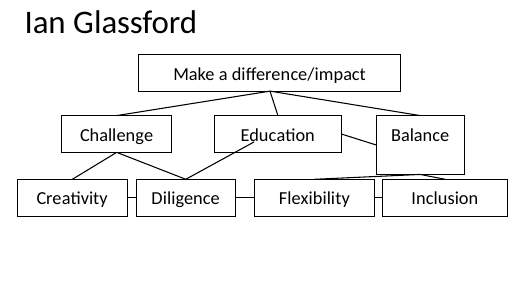

# Ian Glassford
Make a difference/impact
Challenge
Balance
Diligence
Creativity
Inclusion
Education
Flexibility